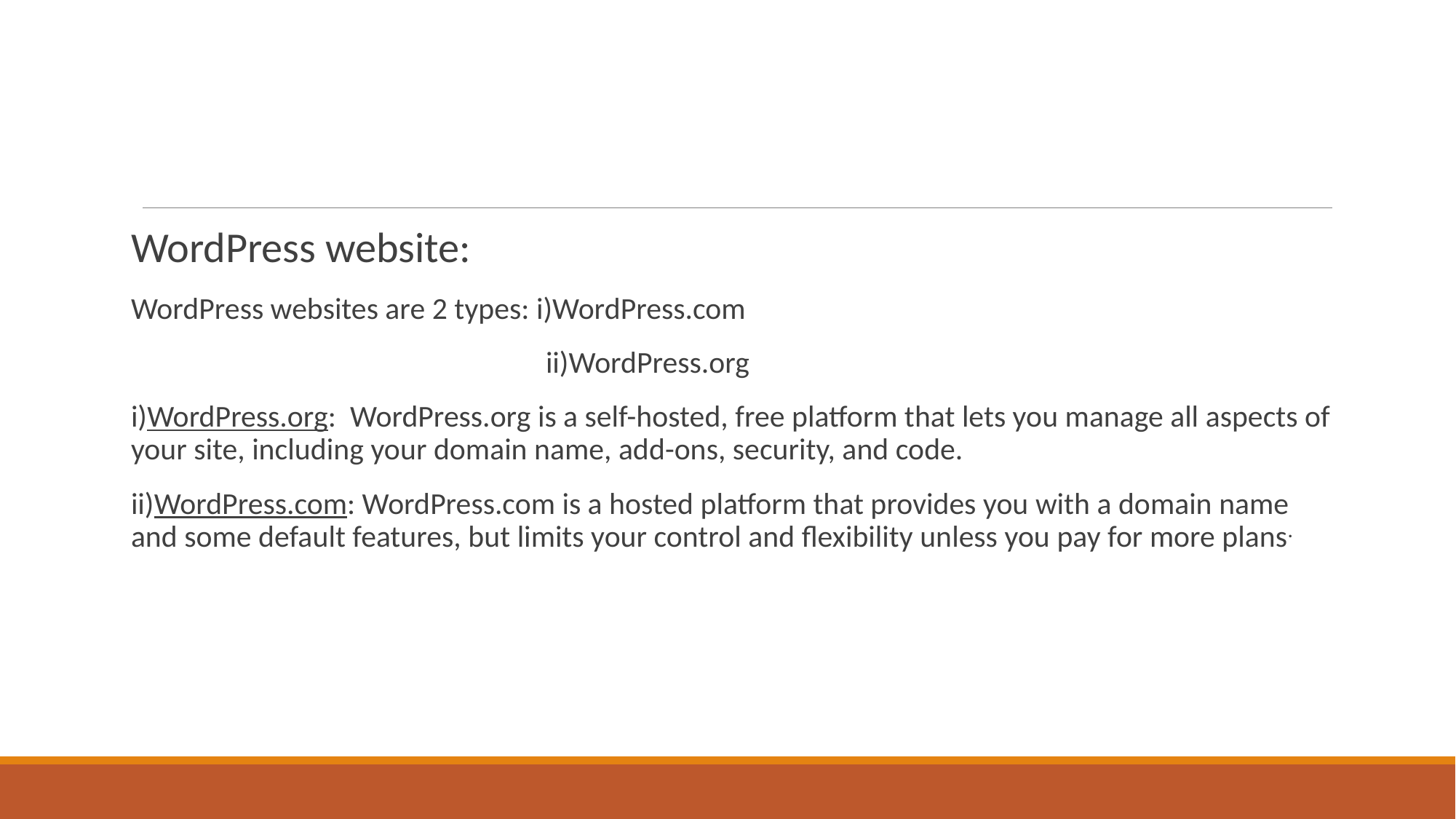

#
WordPress website:
WordPress websites are 2 types: i)WordPress.com
                                                            ii)WordPress.org
i)WordPress.org:  WordPress.org is a self-hosted, free platform that lets you manage all aspects of your site, including your domain name, add-ons, security, and code.
ii)WordPress.com: WordPress.com is a hosted platform that provides you with a domain name and some default features, but limits your control and flexibility unless you pay for more plans.